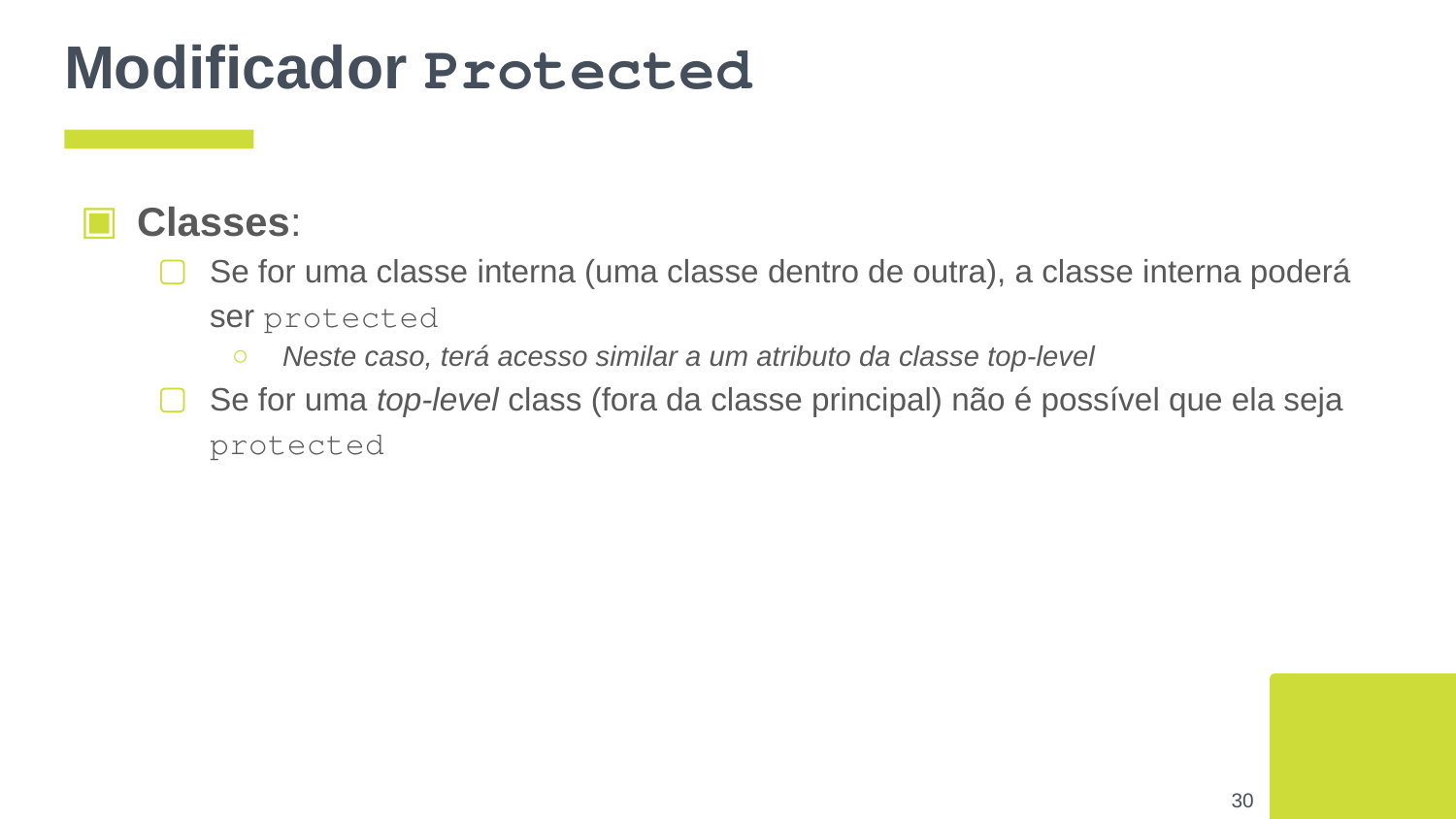

# Modificador Protected
Classes:
Se for uma classe interna (uma classe dentro de outra), a classe interna poderá ser protected
Neste caso, terá acesso similar a um atributo da classe top-level
Se for uma top-level class (fora da classe principal) não é possível que ela seja protected
30